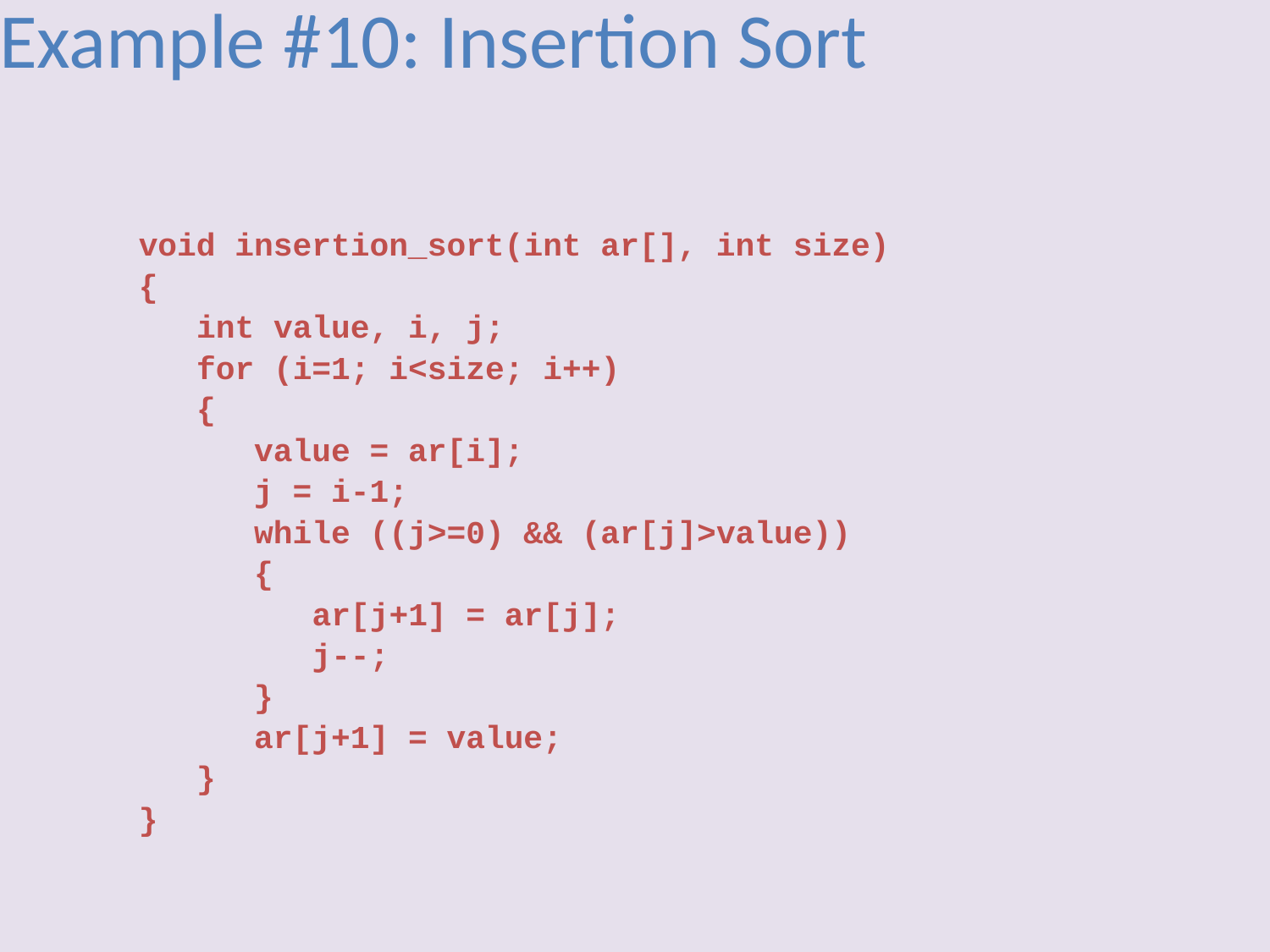

# Example #10: Insertion Sort
void insertion_sort(int ar[], int size)
{
   int value, i, j;
   for (i=1; i<size; i++)
   {
      value = ar[i];
      j = i-1;
      while ((j>=0) && (ar[j]>value))
      {
         ar[j+1] = ar[j];
         j--;
      }
      ar[j+1] = value;
   }
}